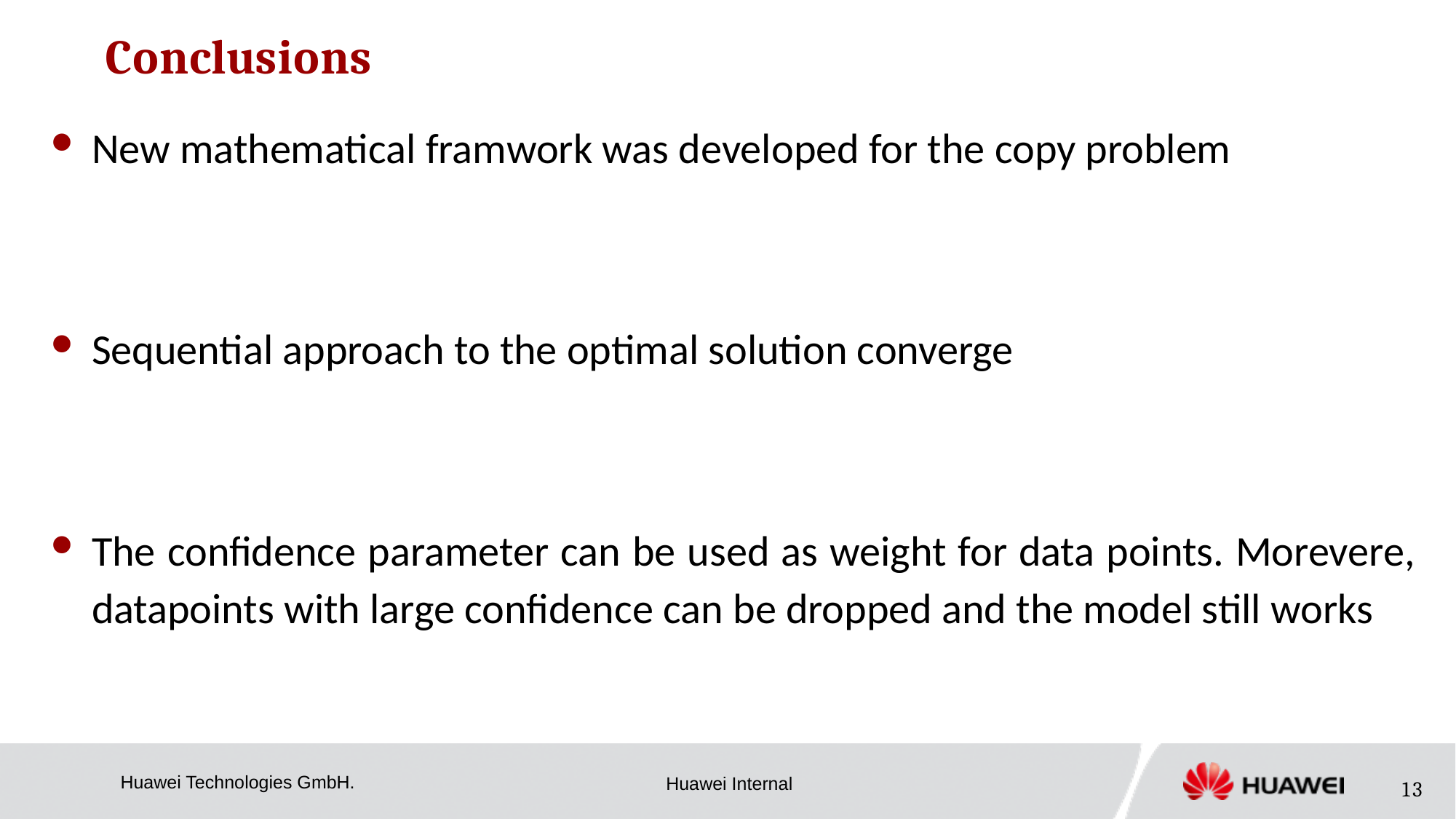

# Conclusions
New mathematical framwork was developed for the copy problem

Sequential approach to the optimal solution converge

The confidence parameter can be used as weight for data points. Morevere, datapoints with large confidence can be dropped and the model still works